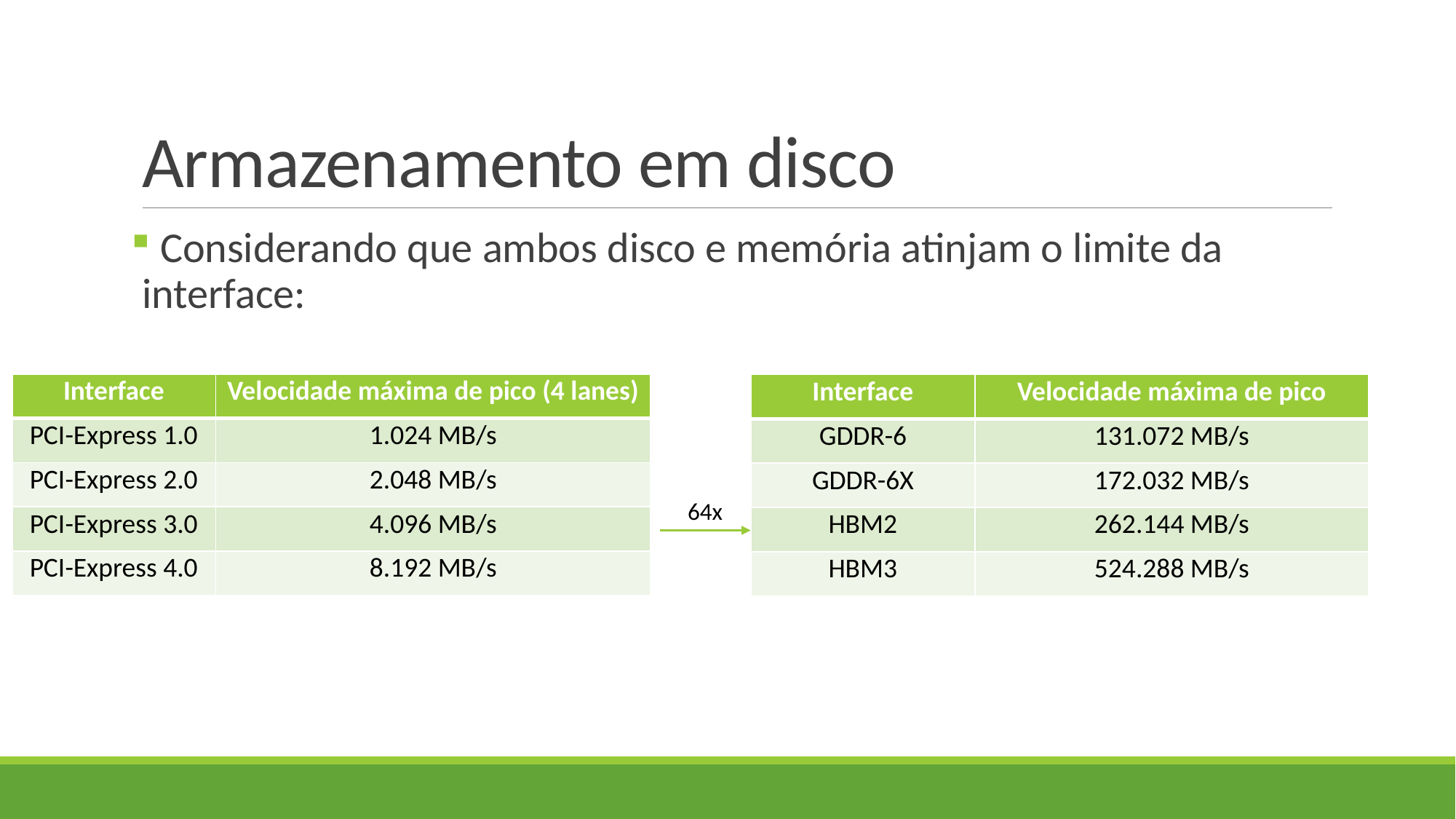

# Armazenamento em disco
 Considerando que ambos disco e memória atinjam o limite da interface:

| Interface | Velocidade máxima de pico (4 lanes) |
| --- | --- |
| PCI-Express 1.0 | 1.024 MB/s |
| PCI-Express 2.0 | 2.048 MB/s |
| PCI-Express 3.0 | 4.096 MB/s |
| PCI-Express 4.0 | 8.192 MB/s |
| Interface | Velocidade máxima de pico |
| --- | --- |
| GDDR-6 | 131.072 MB/s |
| GDDR-6X | 172.032 MB/s |
| HBM2 | 262.144 MB/s |
| HBM3 | 524.288 MB/s |
64x